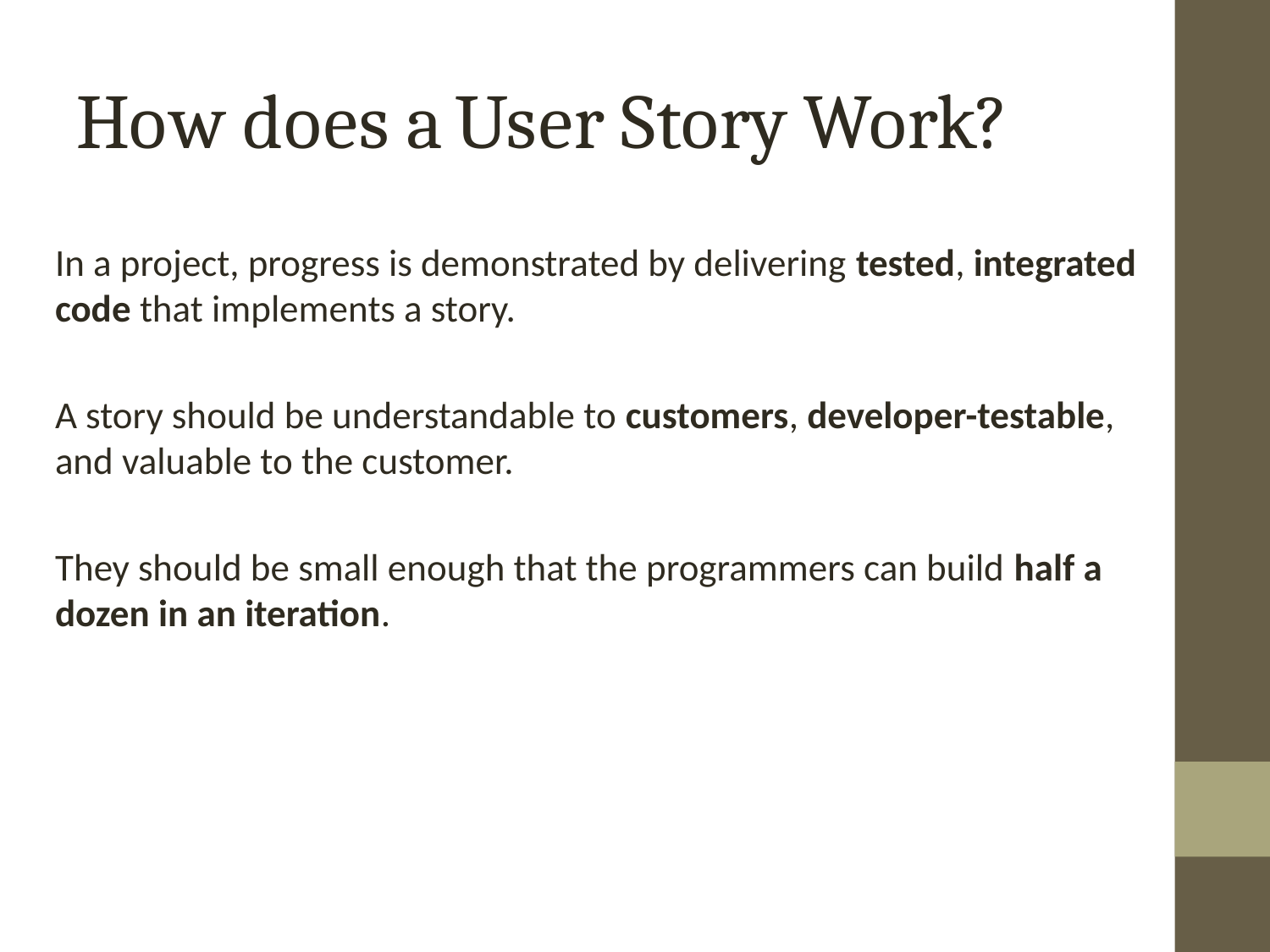

# How does a User Story Work?

In a project, progress is demonstrated by delivering tested, integrated code that implements a story.

A story should be understandable to customers, developer-testable, and valuable to the customer.

They should be small enough that the programmers can build half a dozen in an iteration.